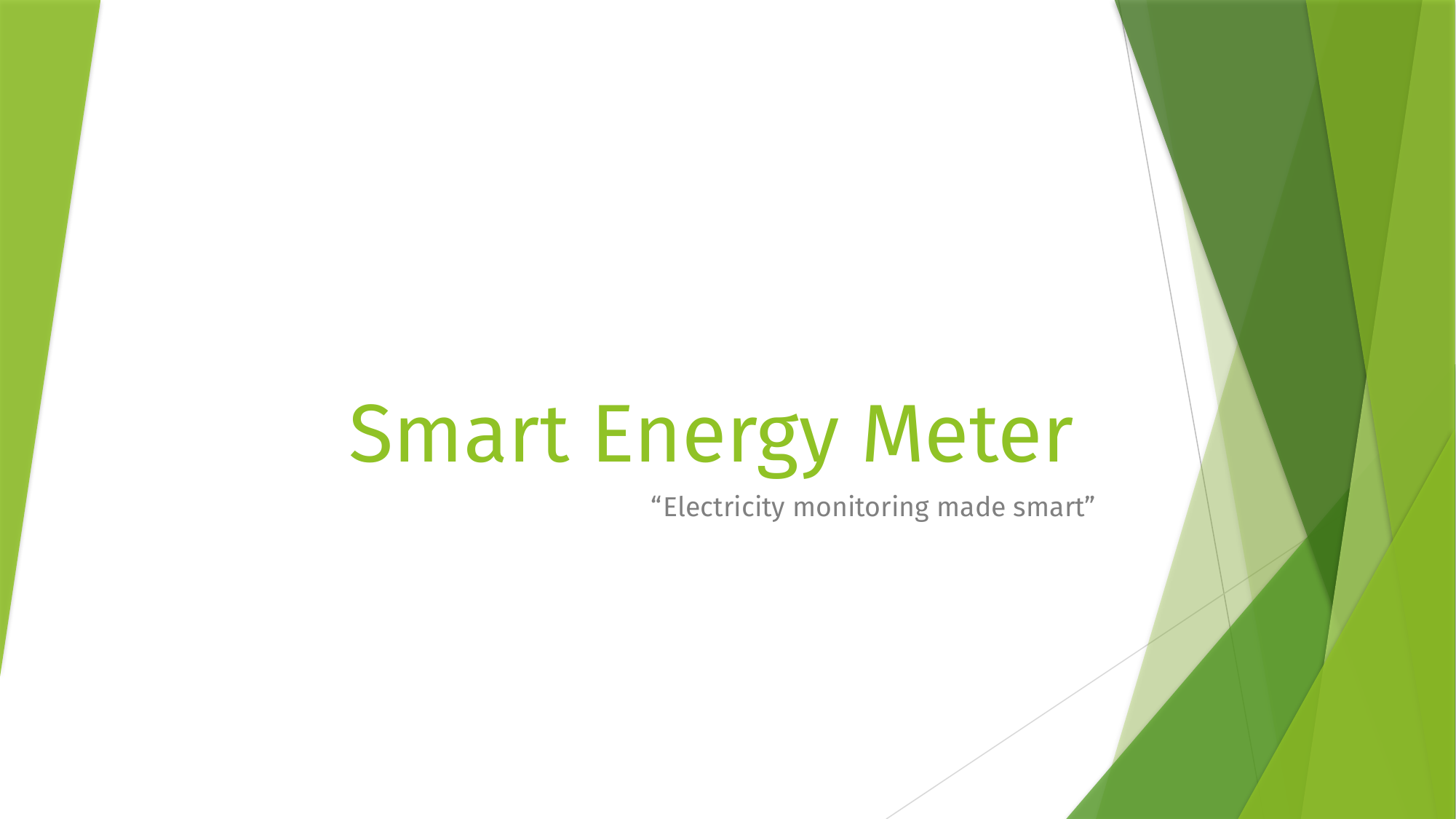

# Smart Energy Meter
                                                               “Electricity monitoring made smart”